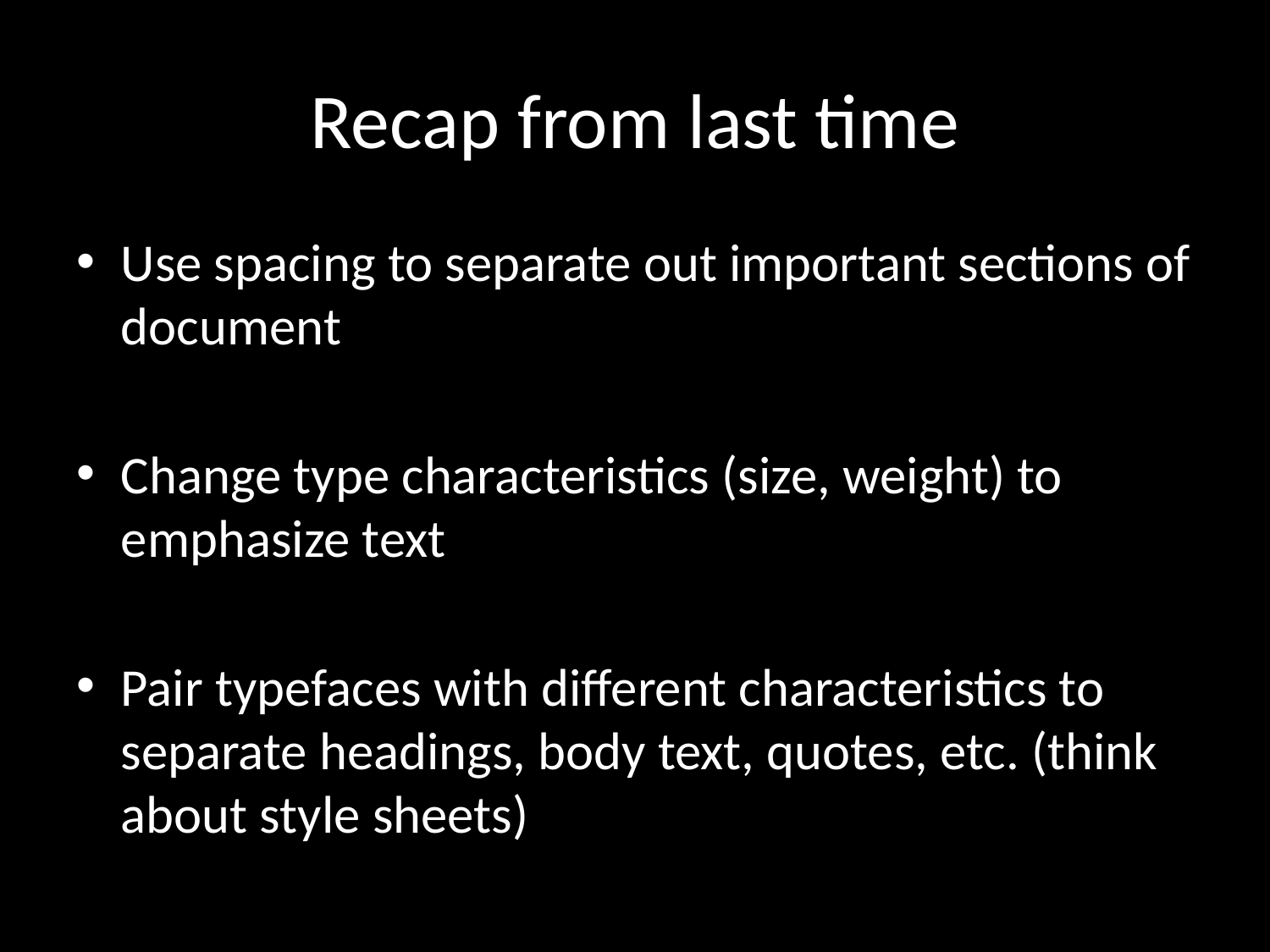

# Recap from last time
Use spacing to separate out important sections of document

Change type characteristics (size, weight) to emphasize text

Pair typefaces with different characteristics to separate headings, body text, quotes, etc. (think about style sheets)